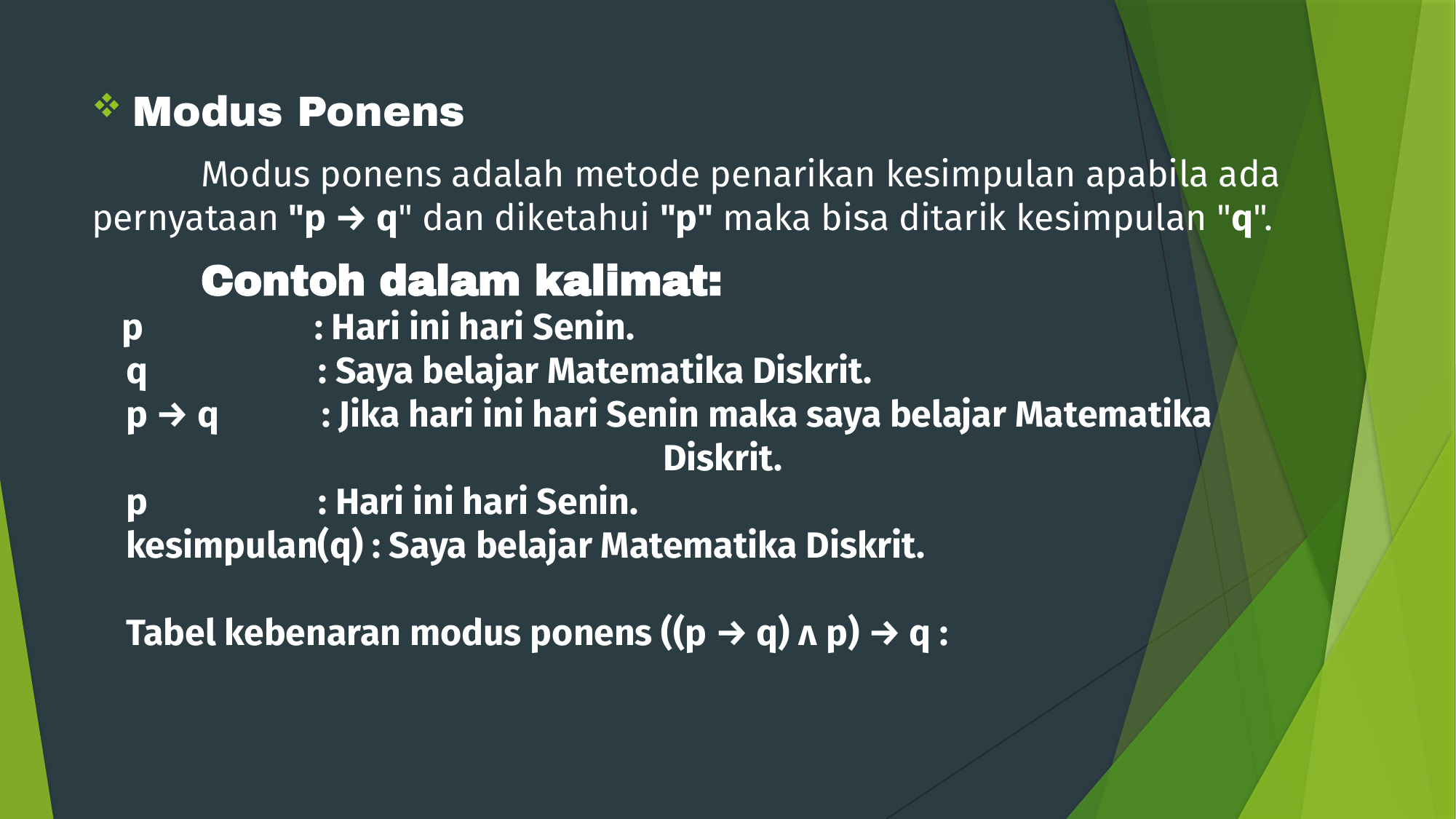

#
Modus Ponens
	Modus ponens adalah metode penarikan kesimpulan apabila ada pernyataan "p → q" dan diketahui "p" maka bisa ditarik kesimpulan "q".
	Contoh dalam kalimat:
    p                    : Hari ini hari Senin.
    q                    : Saya belajar Matematika Diskrit.
    p → q            : Jika hari ini hari Senin maka saya belajar Matematika 							   Diskrit.
    p                    : Hari ini hari Senin.
    kesimpulan(q) : Saya belajar Matematika Diskrit.
    Tabel kebenaran modus ponens ((p → q) ʌ p) → q :